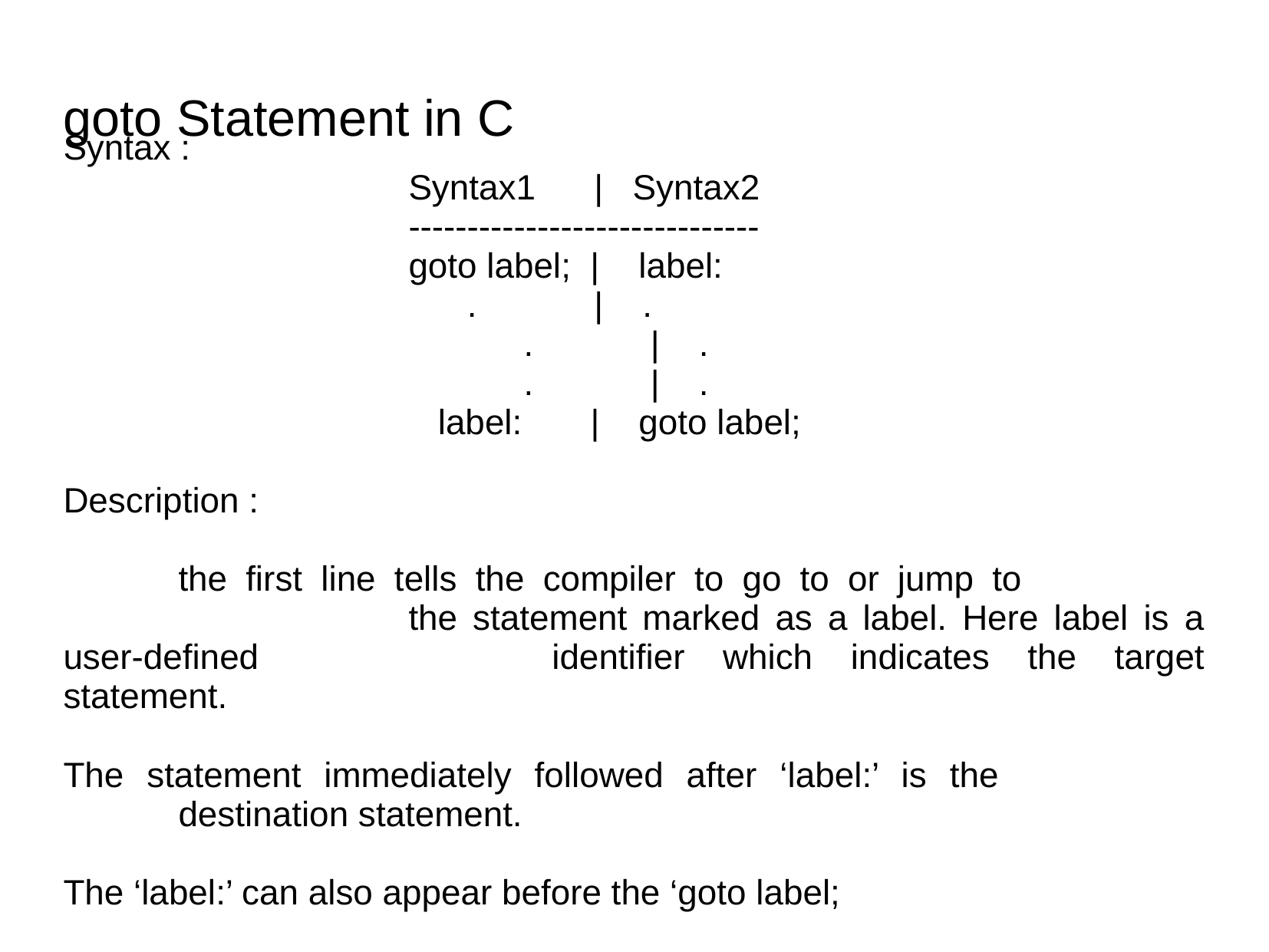

Syntax :
			Syntax1      |   Syntax2
			------------------------------
			goto label;  |    label:
			      .            |    .
				.            |    .
				.            |    .
			   label:       |    goto label;

Description :

	the first line tells the compiler to go to or jump to 					the statement marked as a label. Here label is a user-defined 			identifier which indicates the target statement.

The statement immediately followed after ‘label:’ is the 			destination statement.

The ‘label:’ can also appear before the ‘goto label;

goto Statement in C